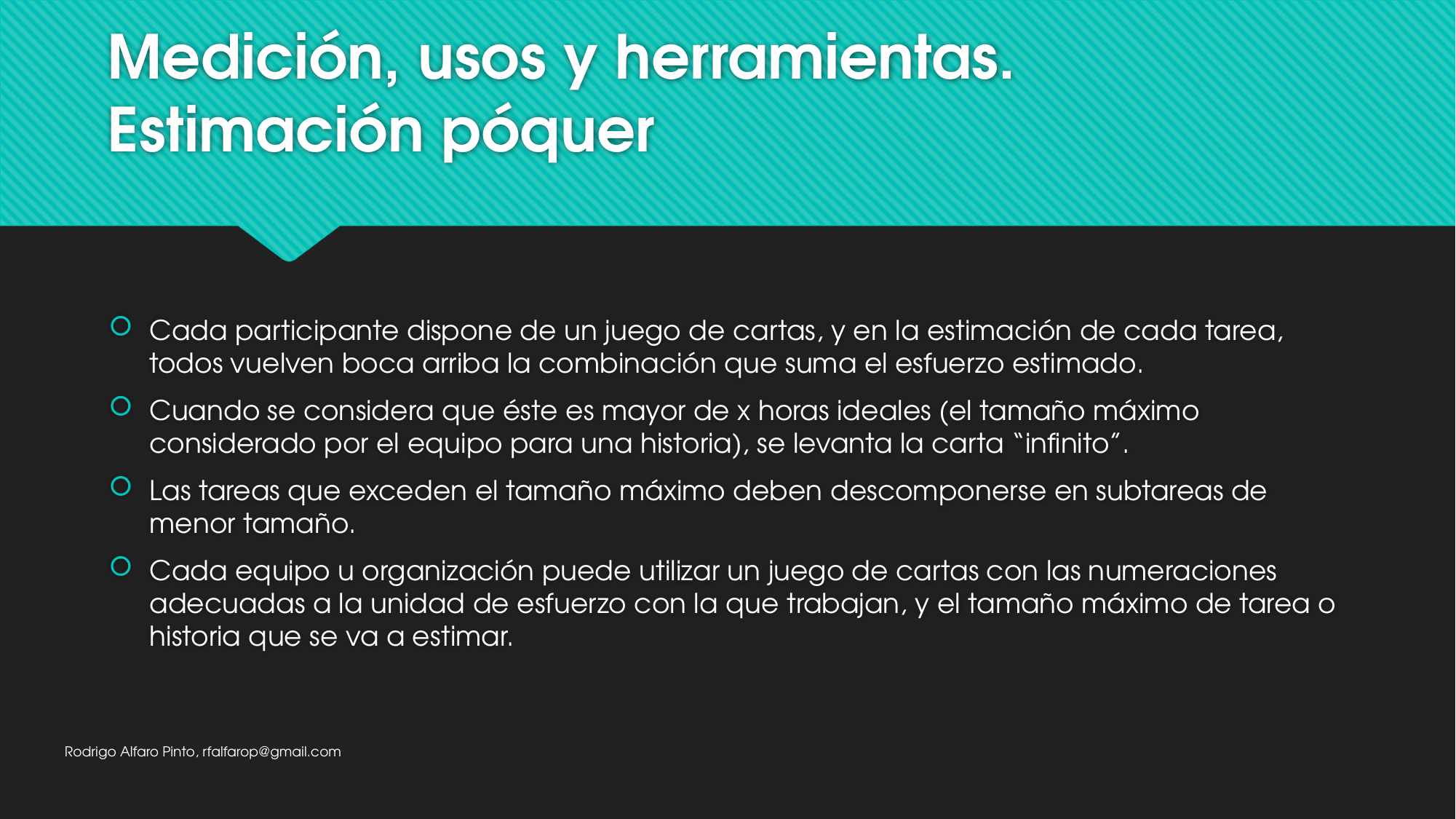

# Medición, usos y herramientas. Estimación póquer
Cada participante dispone de un juego de cartas, y en la estimación de cada tarea, todos vuelven boca arriba la combinación que suma el esfuerzo estimado.
Cuando se considera que éste es mayor de x horas ideales (el tamaño máximo considerado por el equipo para una historia), se levanta la carta “infinito”.
Las tareas que exceden el tamaño máximo deben descomponerse en subtareas de menor tamaño.
Cada equipo u organización puede utilizar un juego de cartas con las numeraciones adecuadas a la unidad de esfuerzo con la que trabajan, y el tamaño máximo de tarea o historia que se va a estimar.
Rodrigo Alfaro Pinto, rfalfarop@gmail.com